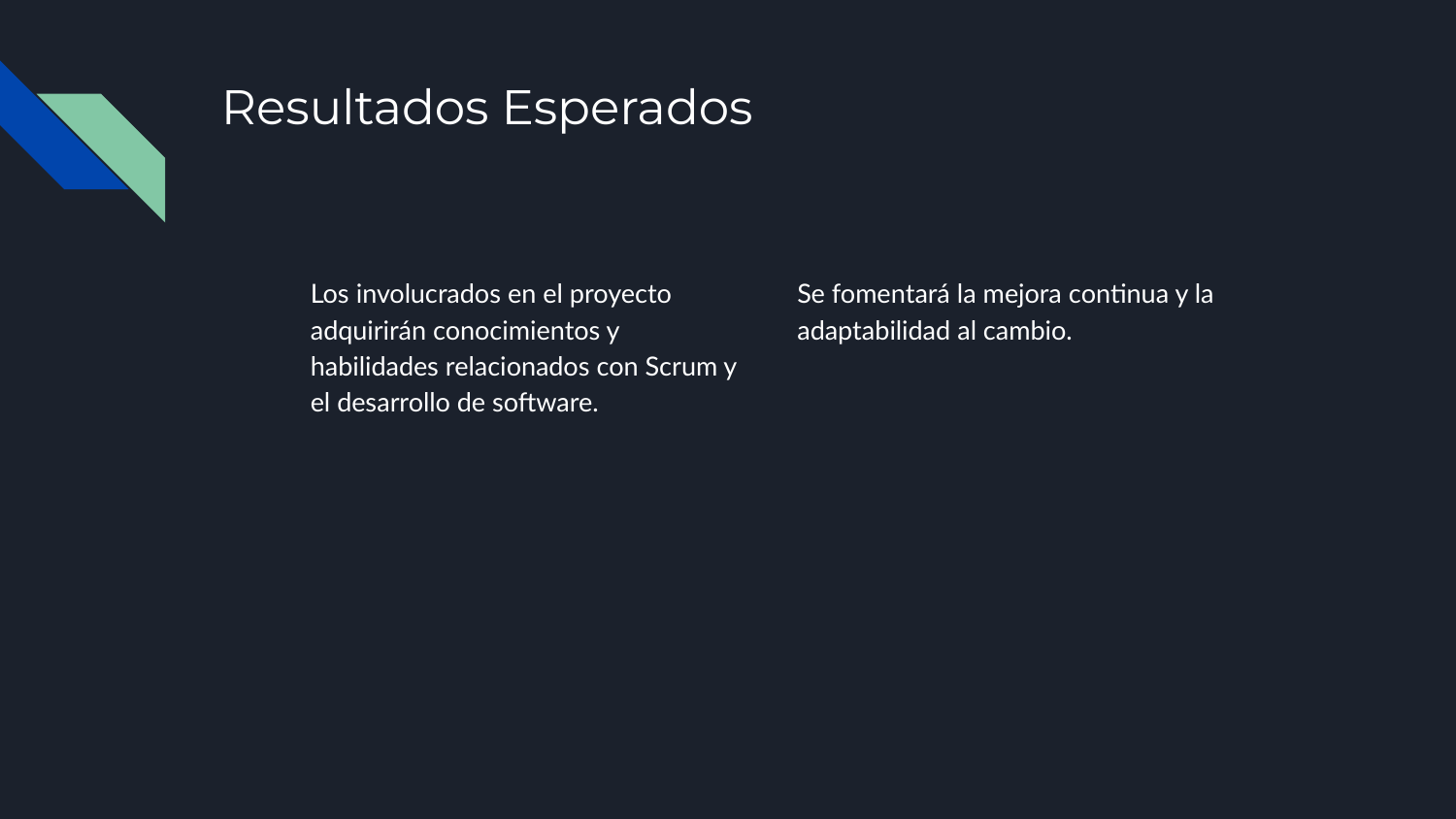

# Resultados Esperados
Los involucrados en el proyecto adquirirán conocimientos y habilidades relacionados con Scrum y el desarrollo de software.

Se fomentará la mejora continua y la adaptabilidad al cambio.